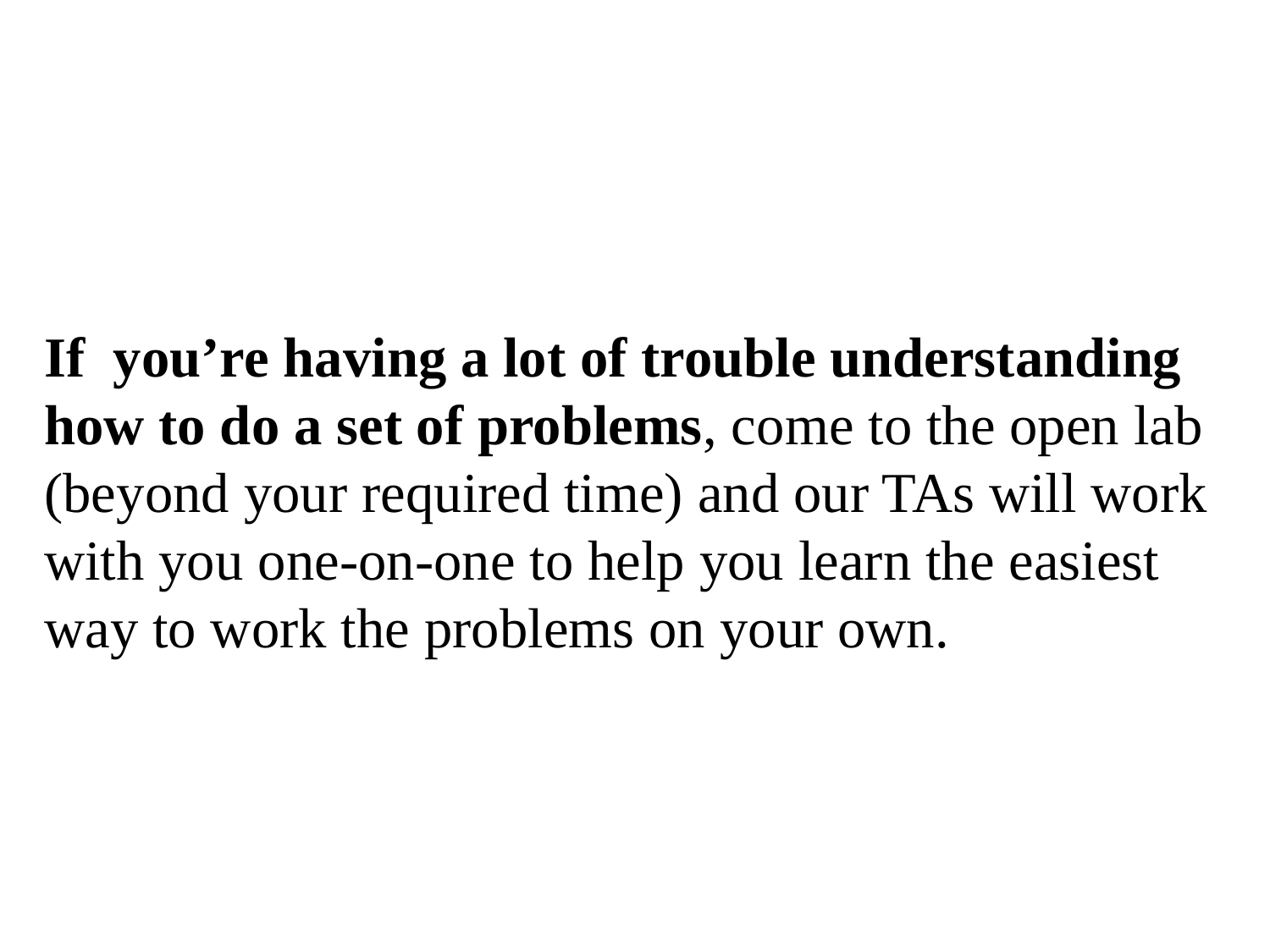

If  you’re having a lot of trouble understanding how to do a set of problems, come to the open lab (beyond your required time) and our TAs will work with you one-on-one to help you learn the easiest way to work the problems on your own.